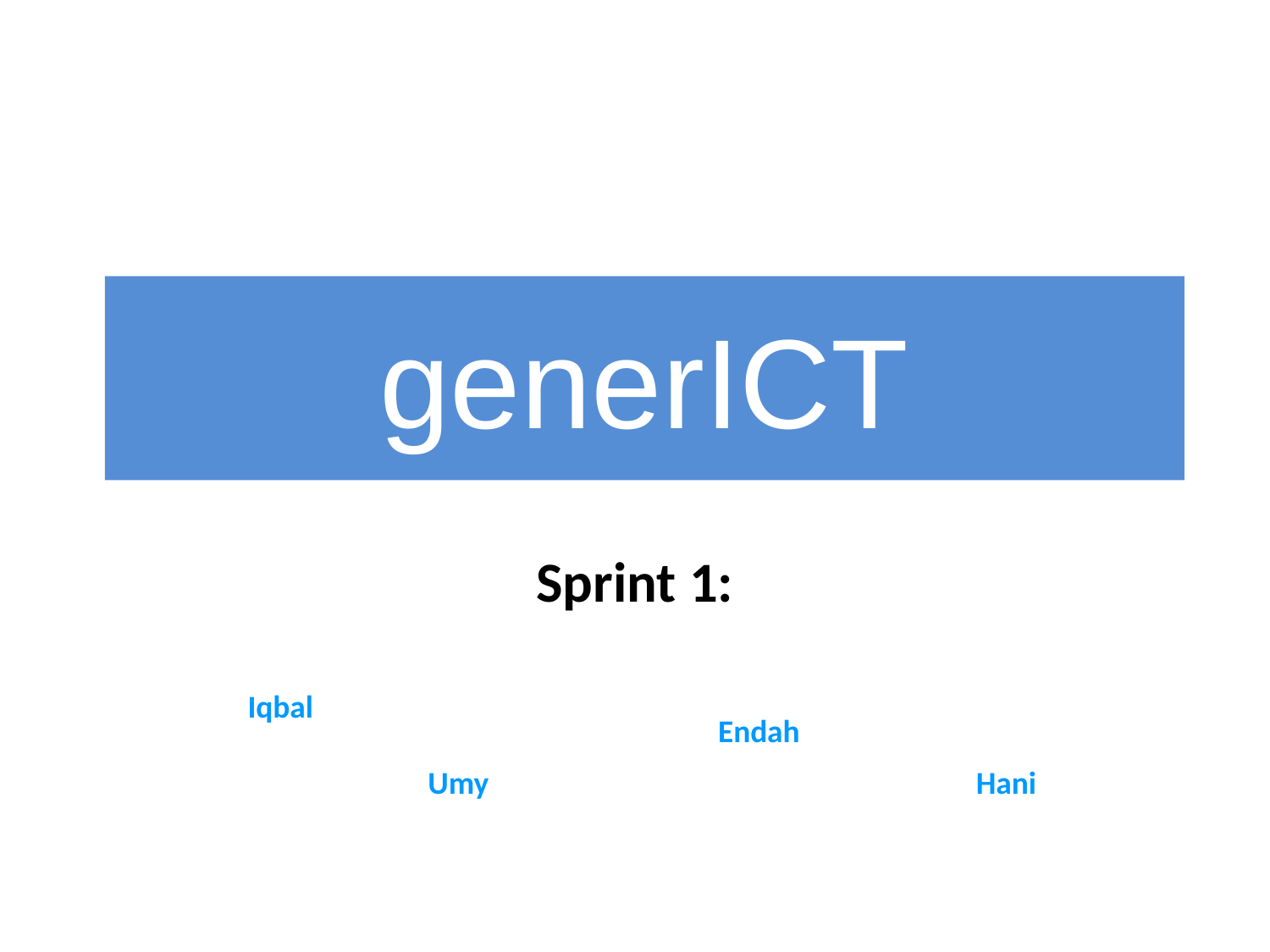

# generICT
Sprint 1:

Iqbal
Endah
Umy
Hani